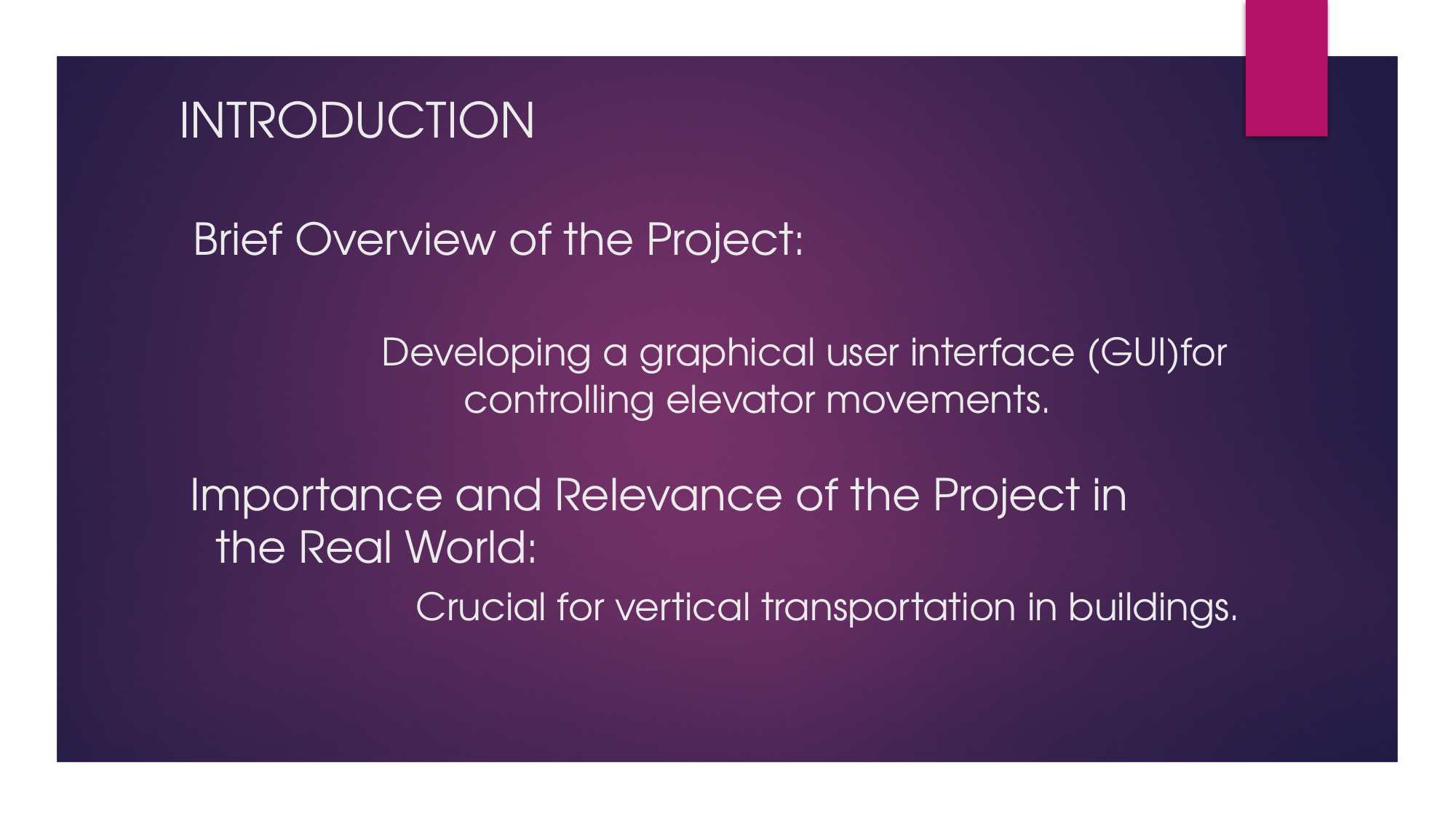

# INTRODUCTION Brief Overview of the Project: Developing a graphical user interface (GUI)for controlling elevator movements. Importance and Relevance of the Project in the Real World: Crucial for vertical transportation in buildings.